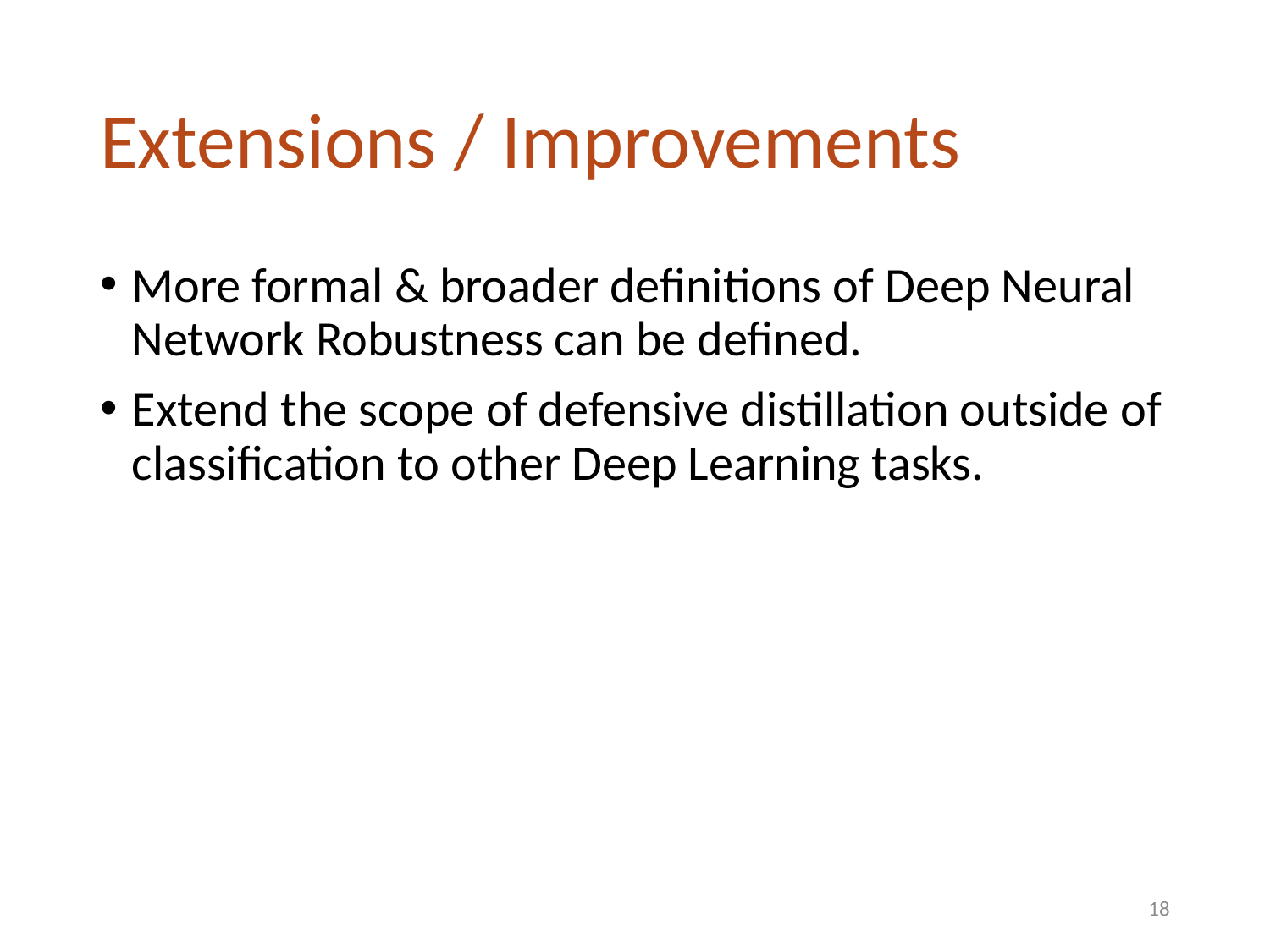

# Extensions / Improvements
More formal & broader definitions of Deep Neural Network Robustness can be defined.
Extend the scope of defensive distillation outside of classification to other Deep Learning tasks.

18